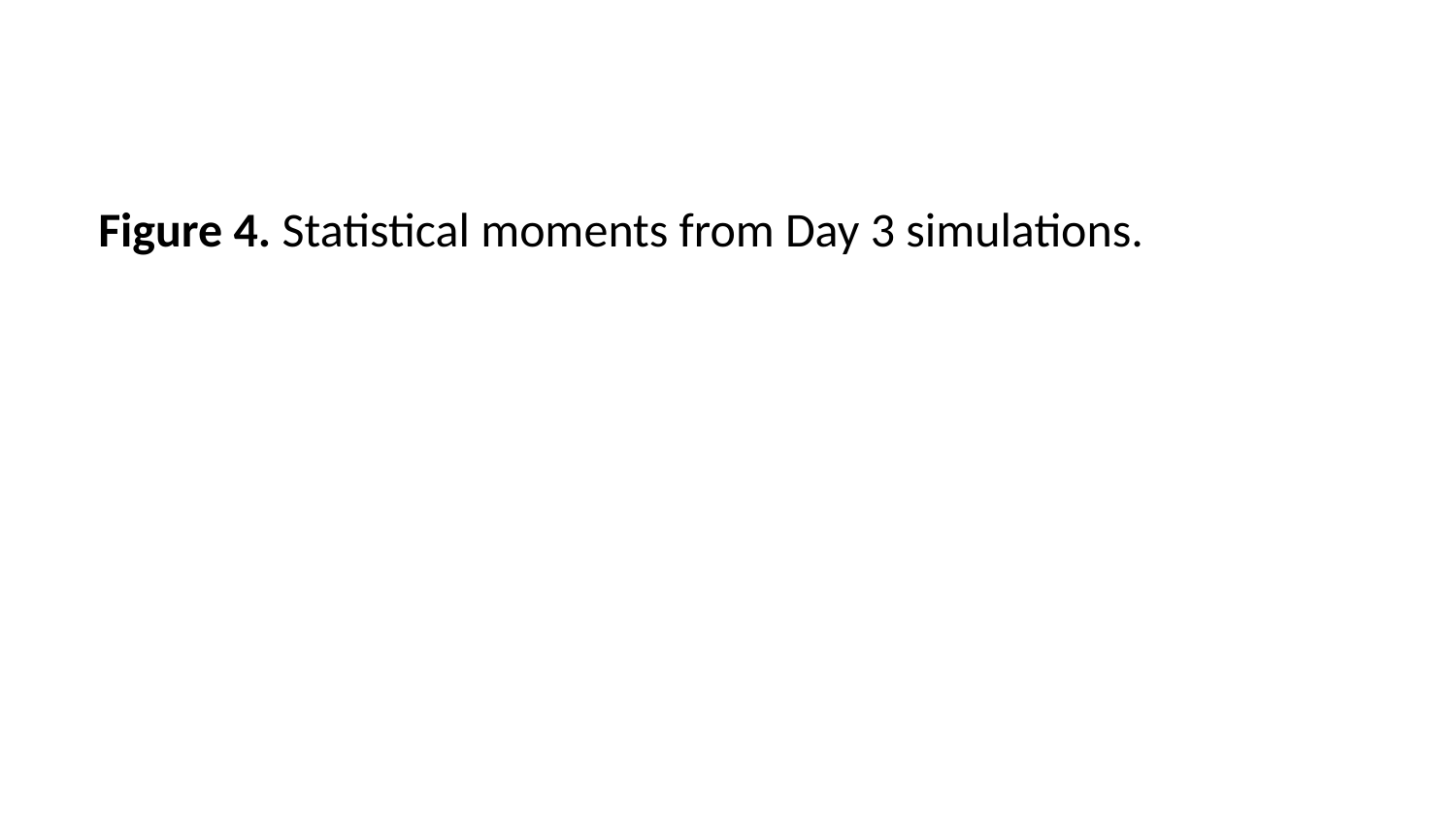

Figure 4. Statistical moments from Day 3 simulations.